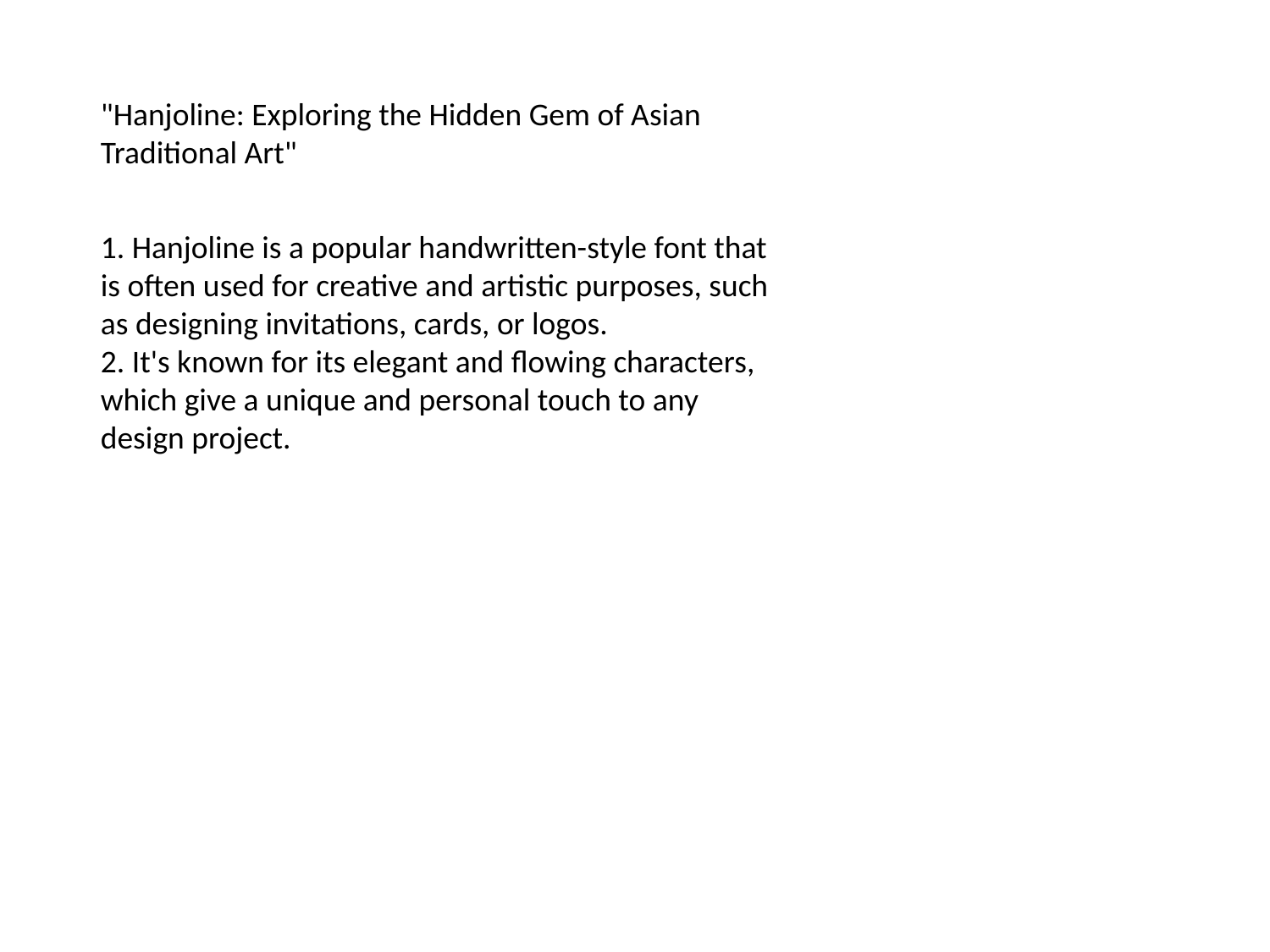

"Hanjoline: Exploring the Hidden Gem of Asian Traditional Art"
1. Hanjoline is a popular handwritten-style font that is often used for creative and artistic purposes, such as designing invitations, cards, or logos.
2. It's known for its elegant and flowing characters, which give a unique and personal touch to any design project.